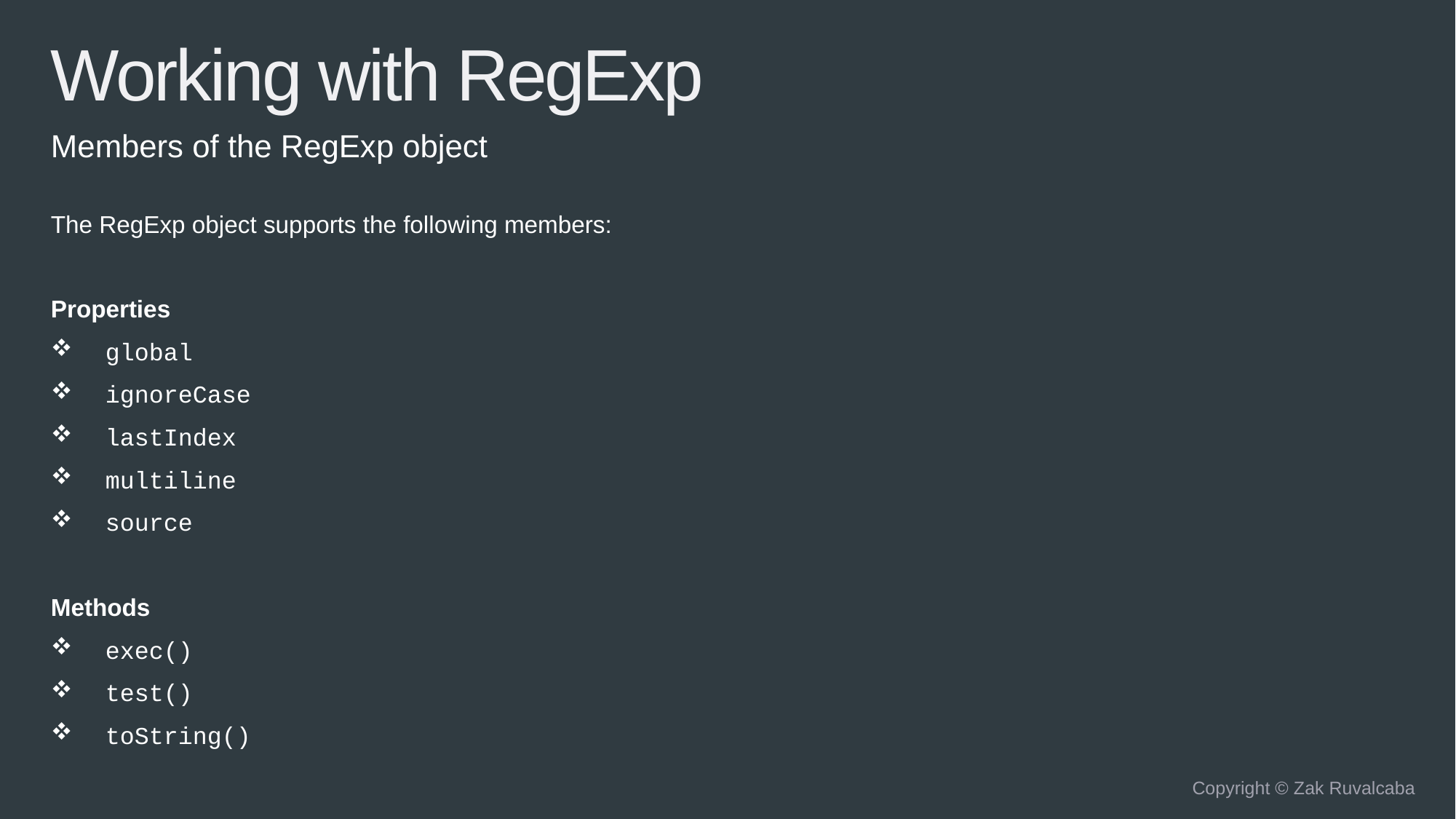

# Working with RegExp
Members of the RegExp object
The RegExp object supports the following members:

Properties
global
ignoreCase
lastIndex
multiline
source

Methods
exec()
test()
toString()